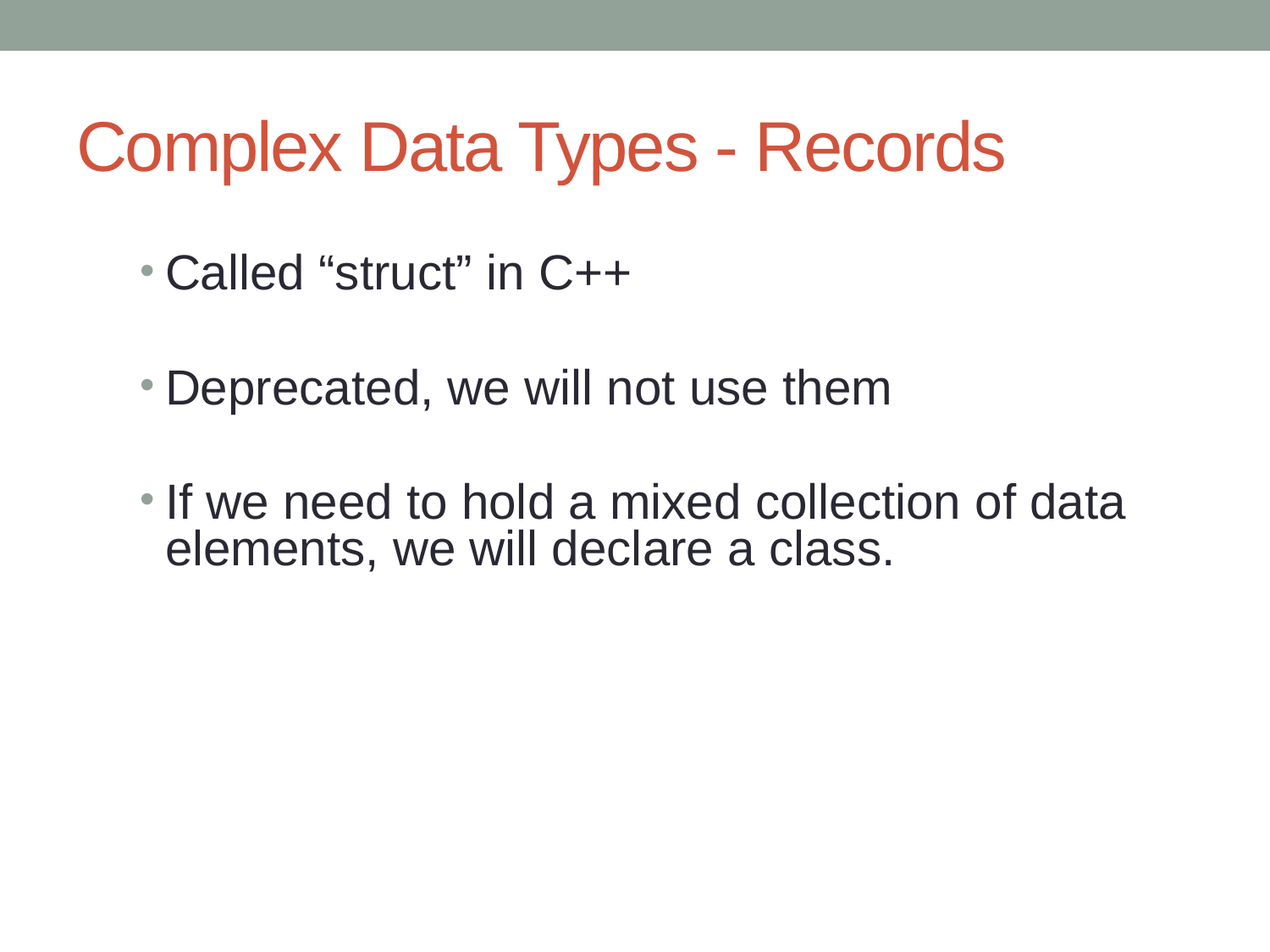

# Complex Data Types - Records
Called “struct” in C++

Deprecated, we will not use them

If we need to hold a mixed collection of data elements, we will declare a class.